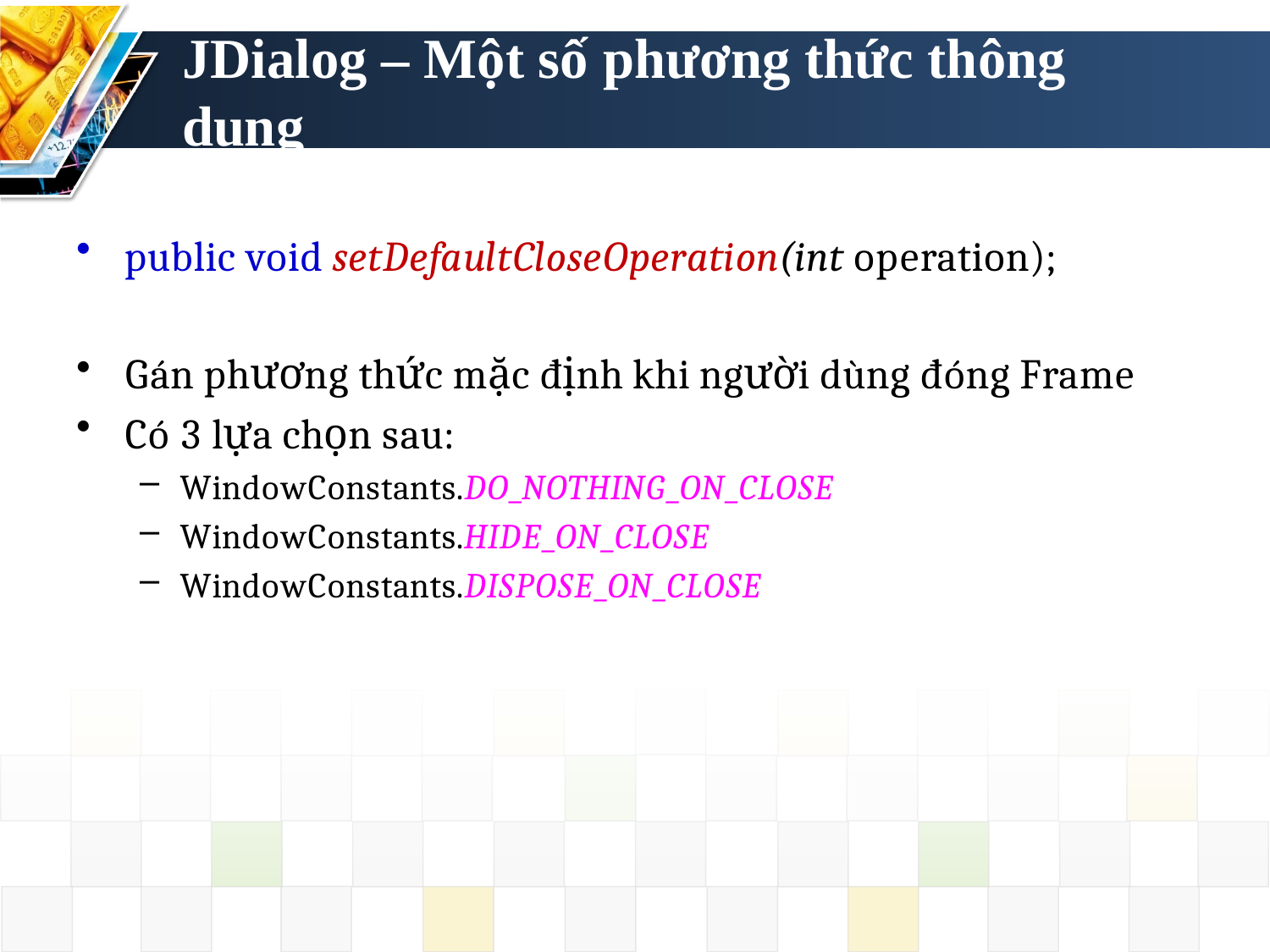

# JDialog – Một số phương thức thông dụng
public void setDefaultCloseOperation(int operation);

Gán phương thức mặc định khi người dùng đóng Frame
Có 3 lựa chọn sau:
WindowConstants.DO_NOTHING_ON_CLOSE
WindowConstants.HIDE_ON_CLOSE
WindowConstants.DISPOSE_ON_CLOSE